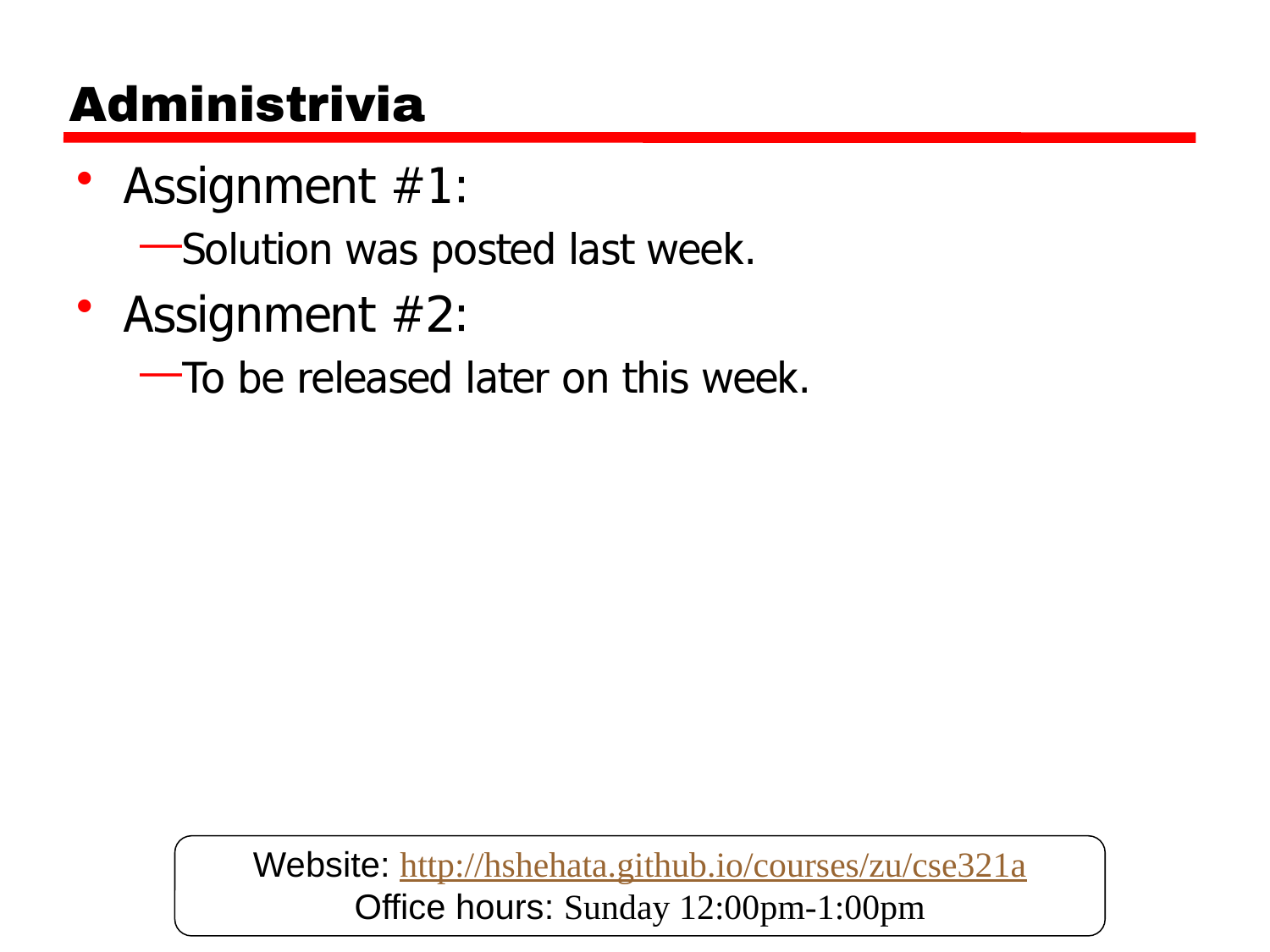

# Administrivia
Assignment #1:
Solution was posted last week.
Assignment #2:
To be released later on this week.
Website: http://hshehata.github.io/courses/zu/cse321a
Office hours: Sunday 12:00pm-1:00pm